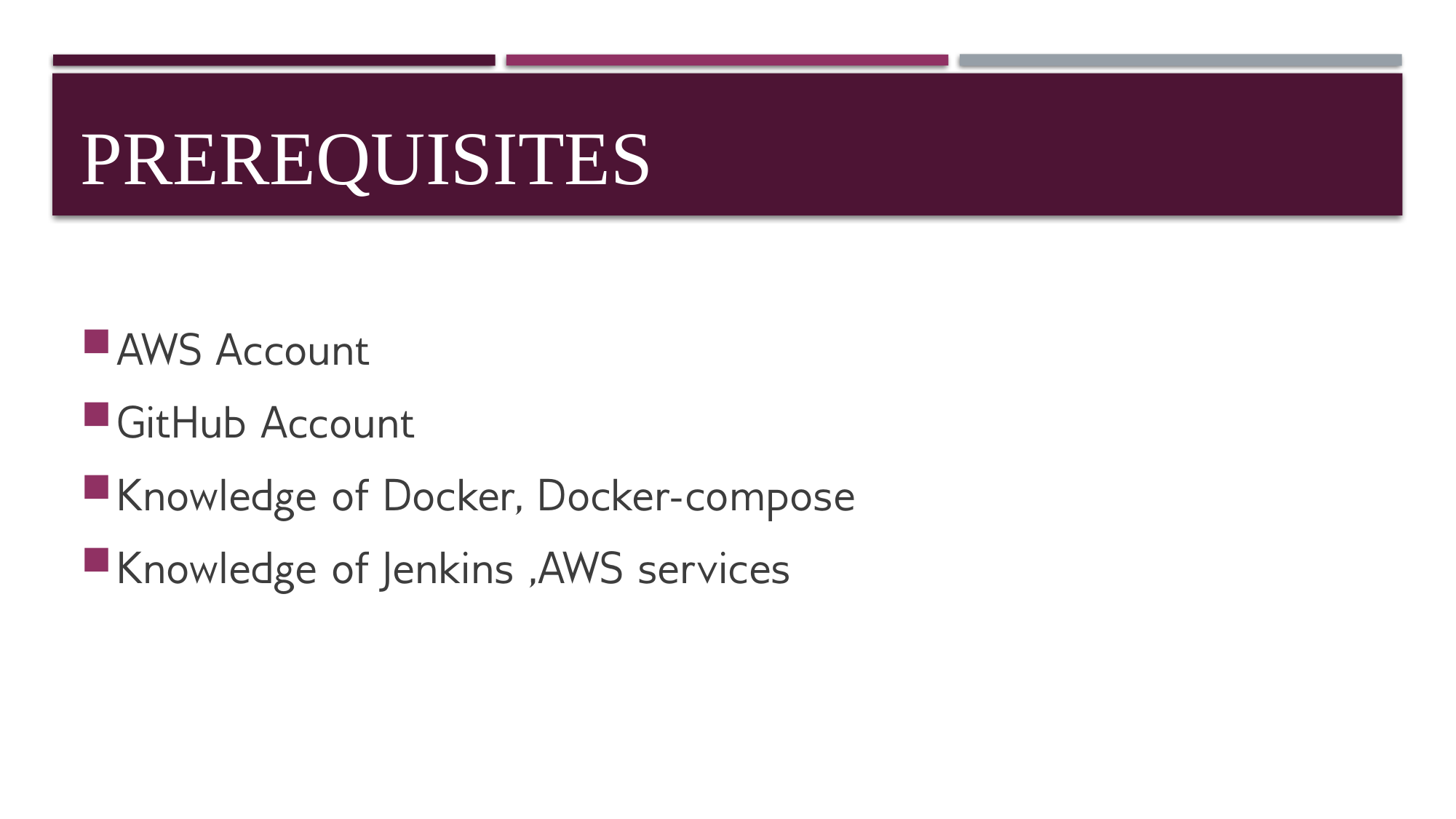

# PREREQUISITES
AWS Account
GitHub Account
Knowledge of Docker, Docker-compose
Knowledge of Jenkins ,AWS services